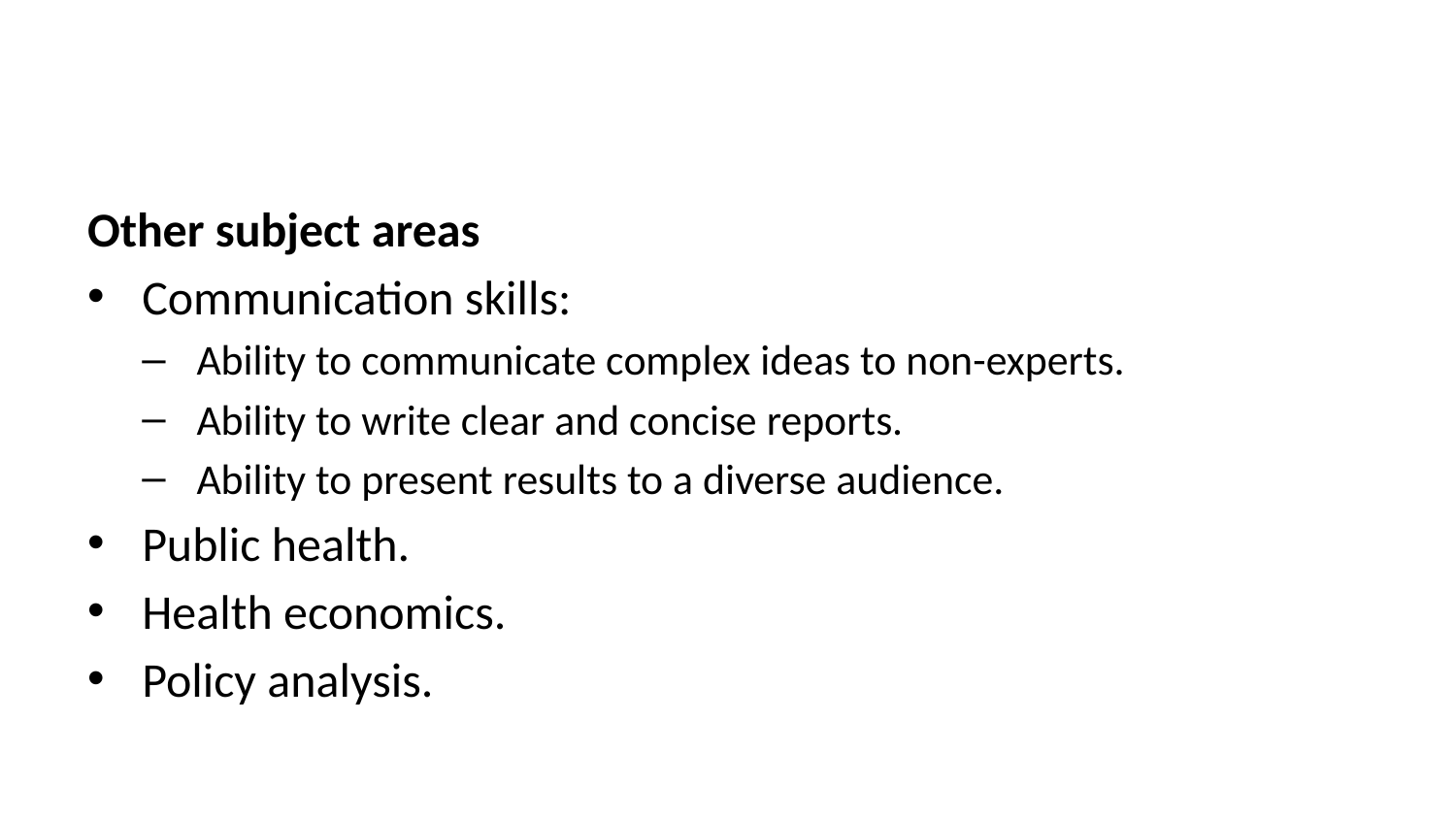

Other subject areas
Communication skills:
Ability to communicate complex ideas to non-experts.
Ability to write clear and concise reports.
Ability to present results to a diverse audience.
Public health.
Health economics.
Policy analysis.